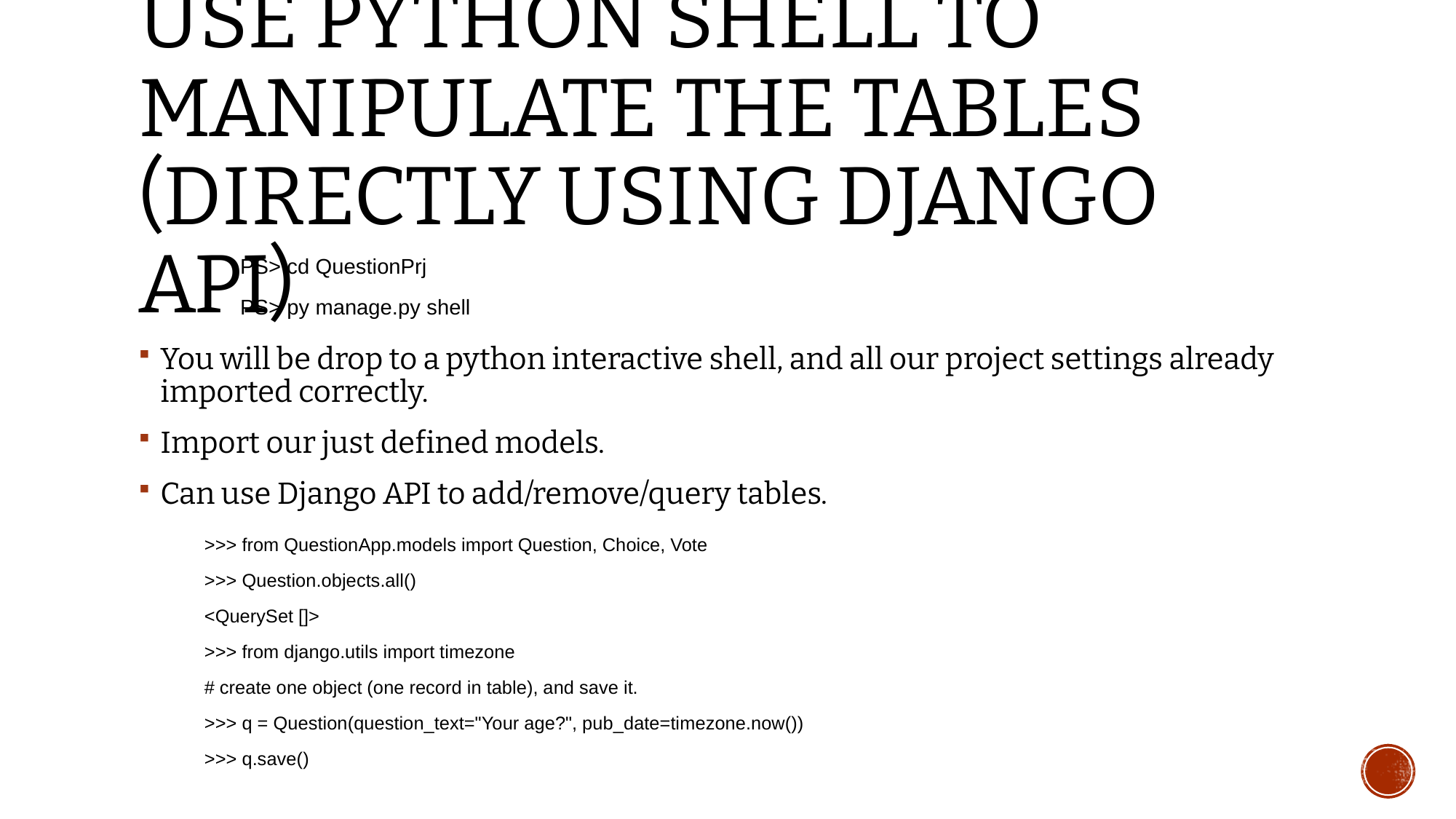

# Use python shell to manipulate the tables (directly using Django api)
PS> cd QuestionPrj
PS> py manage.py shell
You will be drop to a python interactive shell, and all our project settings already imported correctly.
Import our just defined models.
Can use Django API to add/remove/query tables.

>>> from QuestionApp.models import Question, Choice, Vote
>>> Question.objects.all()
<QuerySet []>
>>> from django.utils import timezone
# create one object (one record in table), and save it.
>>> q = Question(question_text="Your age?", pub_date=timezone.now())
>>> q.save()